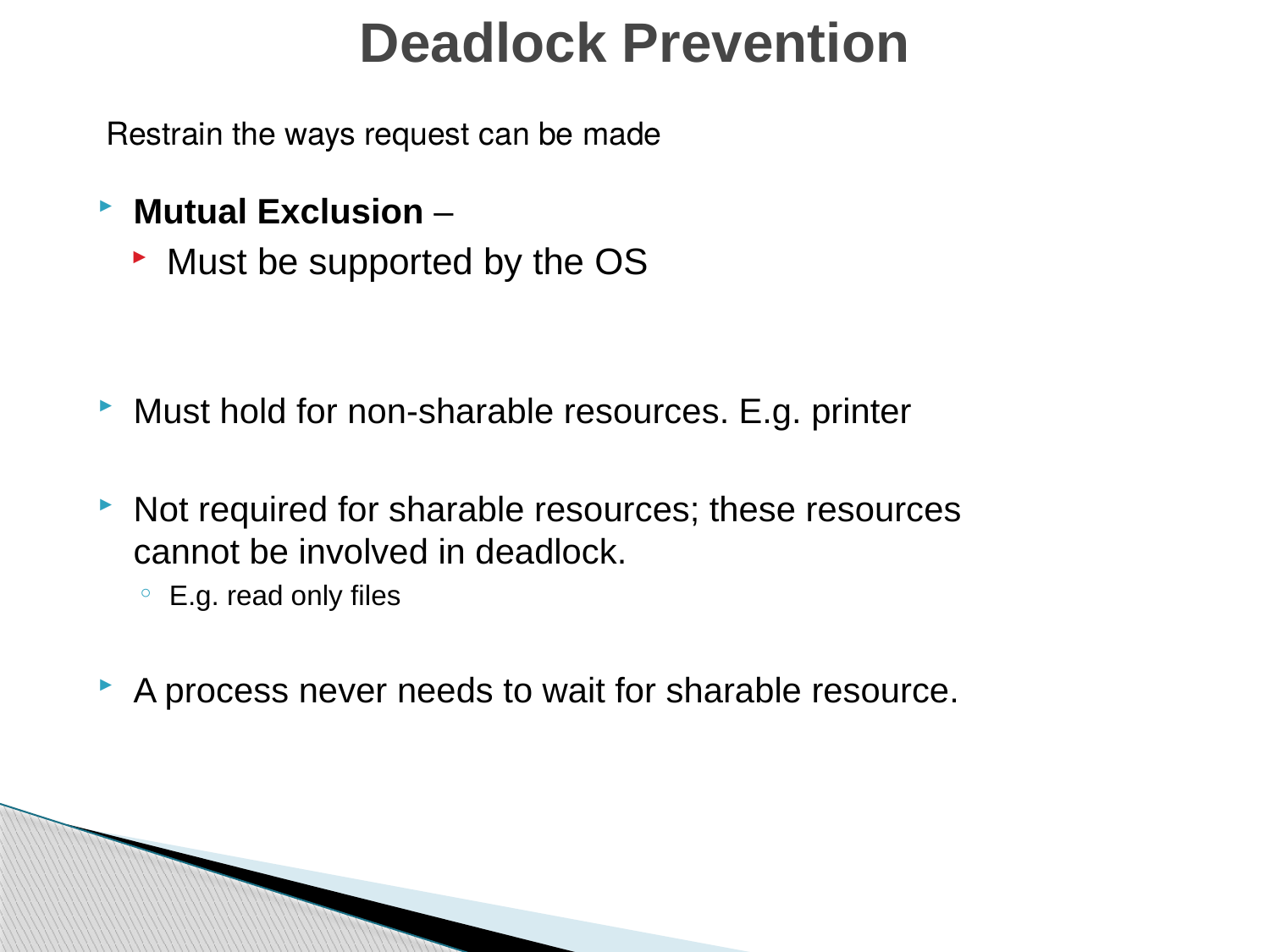

# Deadlock Prevention
Restrain the ways request can be made
Mutual Exclusion –
Must be supported by the OS

Must hold for non-sharable resources. E.g. printer

Not required for sharable resources; these resources cannot be involved in deadlock.
E.g. read only files

A process never needs to wait for sharable resource.